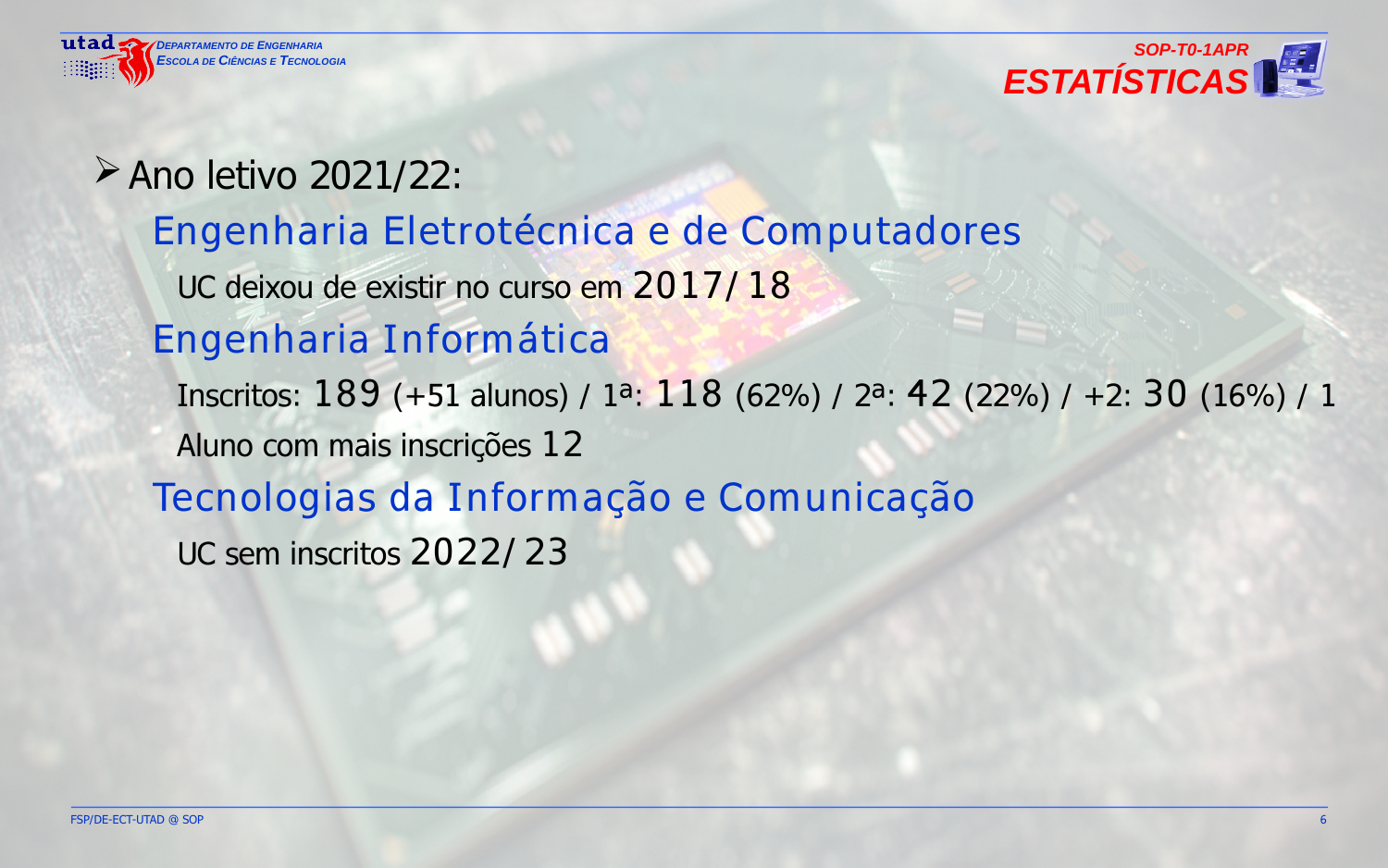

SOP-T0-1APR
Estatísticas
Ano letivo 2021/22:
Engenharia Eletrotécnica e de Computadores
UC deixou de existir no curso em 2017/18
Engenharia Informática
Inscritos: 189 (+51 alunos) / 1ª: 118 (62%) / 2ª: 42 (22%) / +2: 30 (16%) / 1 Aluno com mais inscrições 12
Tecnologias da Informação e Comunicação
UC sem inscritos 2022/23